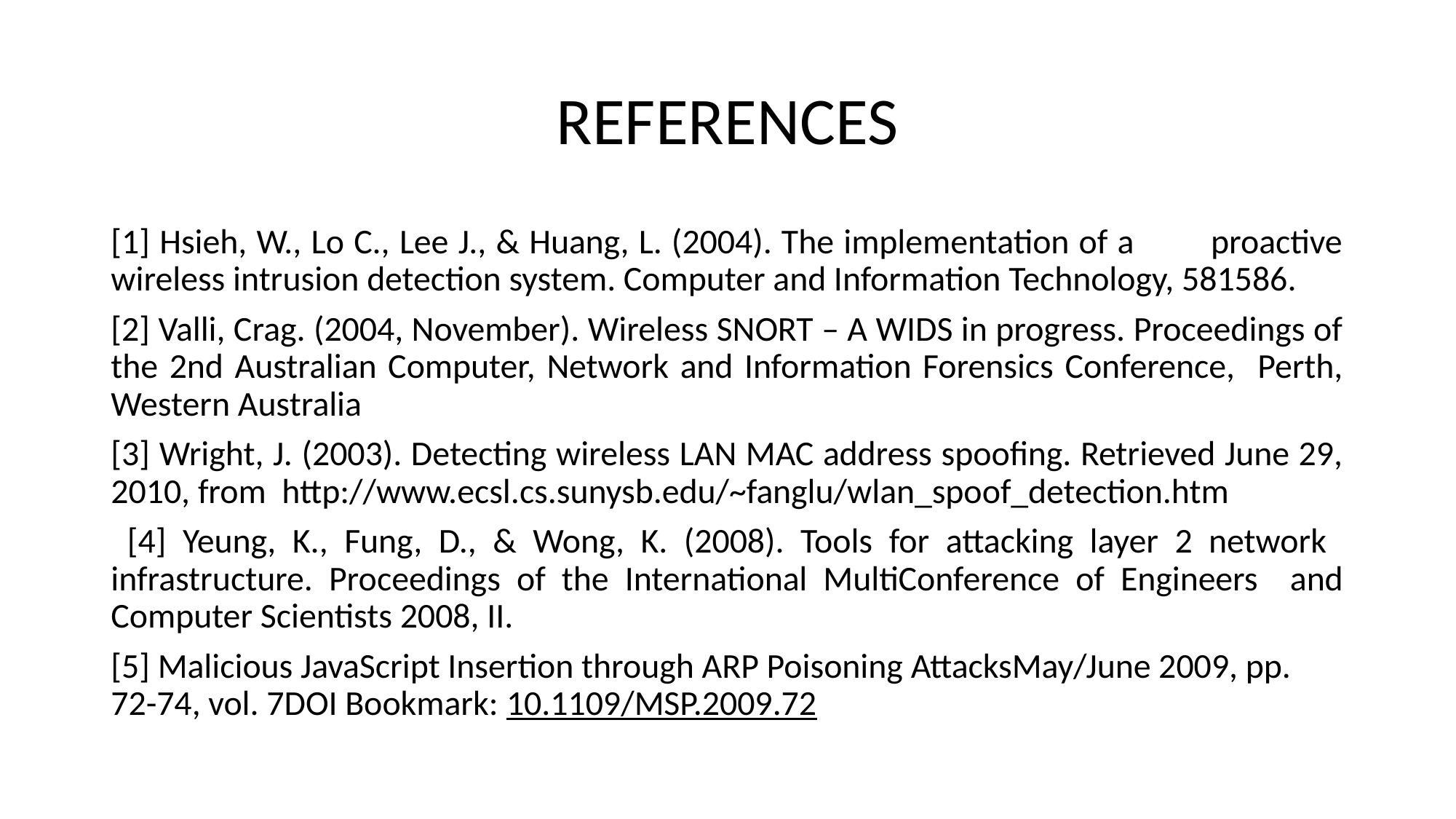

# REFERENCES
[1] Hsieh, W., Lo C., Lee J., & Huang, L. (2004). The implementation of a        proactive wireless intrusion detection system. Computer and Information Technology, 581586.
[2] Valli, Crag. (2004, November). Wireless SNORT – A WIDS in progress. Proceedings of the 2nd Australian Computer, Network and Information Forensics Conference,  Perth, Western Australia
[3] Wright, J. (2003). Detecting wireless LAN MAC address spoofing. Retrieved June 29, 2010, from  http://www.ecsl.cs.sunysb.edu/~fanglu/wlan_spoof_detection.htm
 [4] Yeung, K., Fung, D., & Wong, K. (2008). Tools for attacking layer 2 network  infrastructure. Proceedings of the International MultiConference of Engineers  and Computer Scientists 2008, II.
[5] Malicious JavaScript Insertion through ARP Poisoning AttacksMay/June 2009, pp. 72-74, vol. 7DOI Bookmark: 10.1109/MSP.2009.72